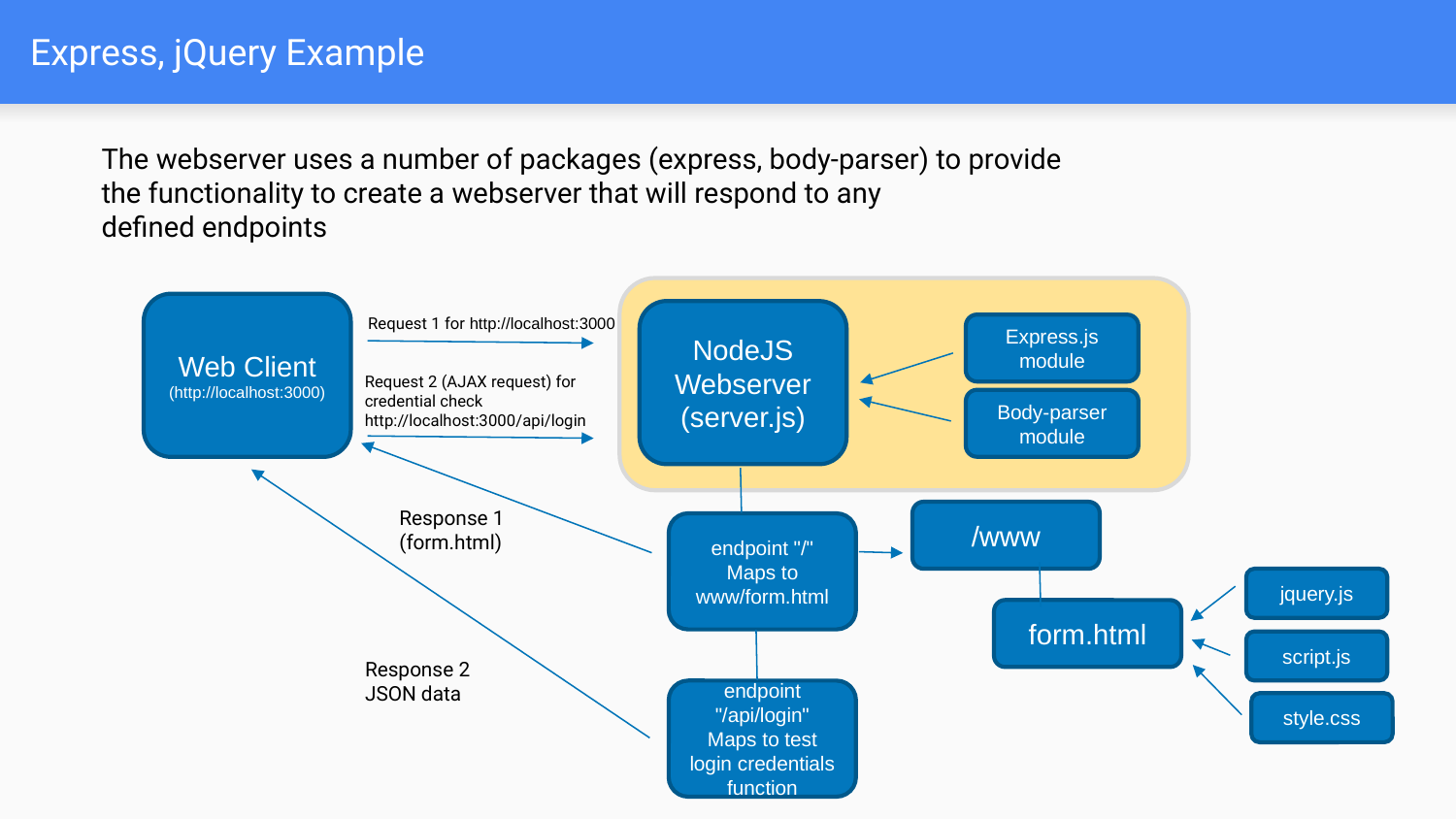

# Express, jQuery Example
The webserver uses a number of packages (express, body-parser) to provide the functionality to create a webserver that will respond to any defined endpoints

Web Client
(http://localhost:3000)
NodeJS Webserver
(server.js)
Request 1 for http://localhost:3000
Express.js module
Request 2 (AJAX request) for credential check
http://localhost:3000/api/login
Body-parser module
Response 1
(form.html)
/www
endpoint "/"
Maps to www/form.html
jquery.js
form.html
script.js
Response 2
JSON data
endpoint "/api/login"
Maps to test login credentials function
style.css